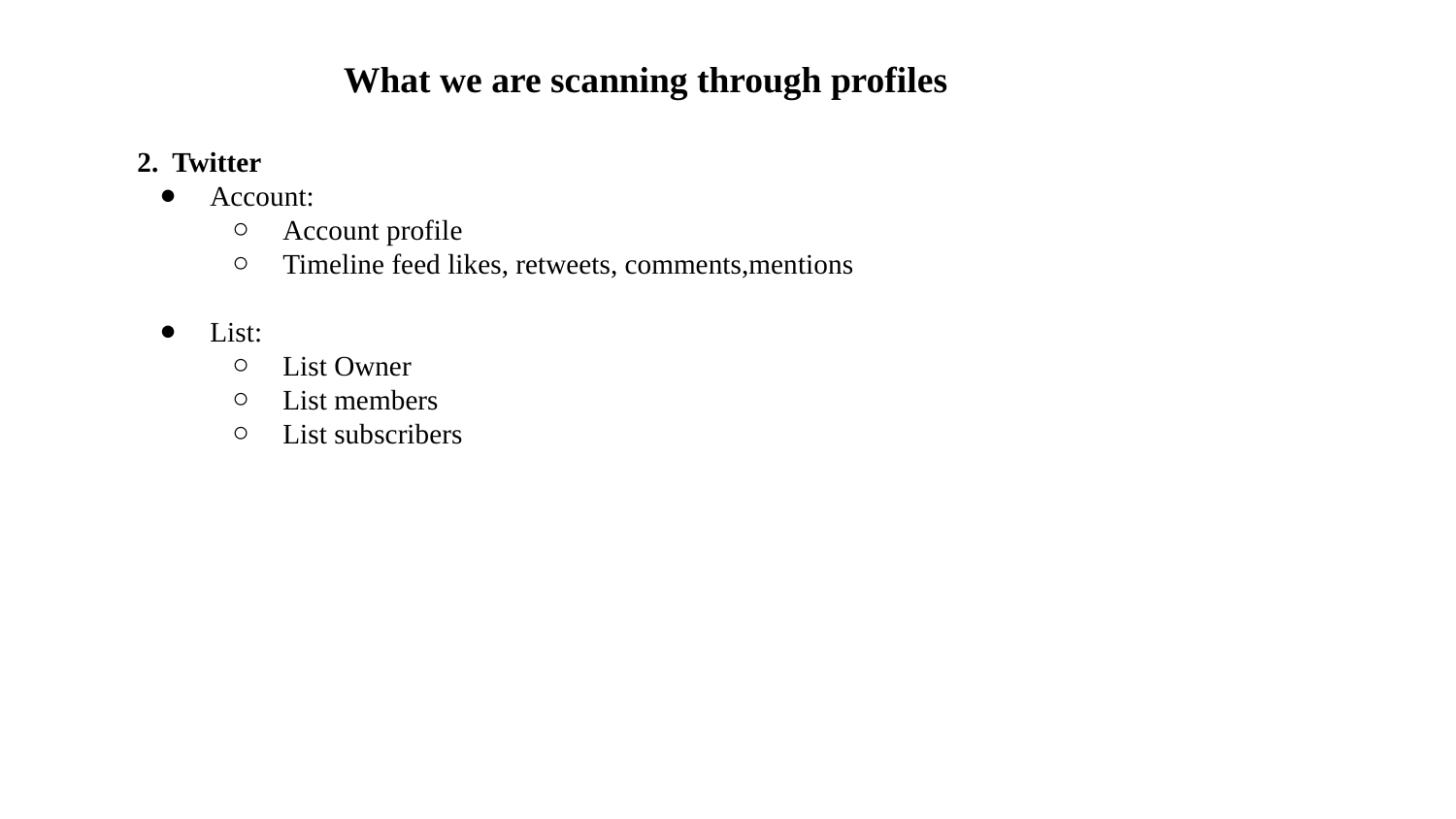

What we are scanning through profiles

2.  Twitter
Account:
Account profile
Timeline feed likes, retweets, comments,mentions

List:
List Owner
List members
List subscribers